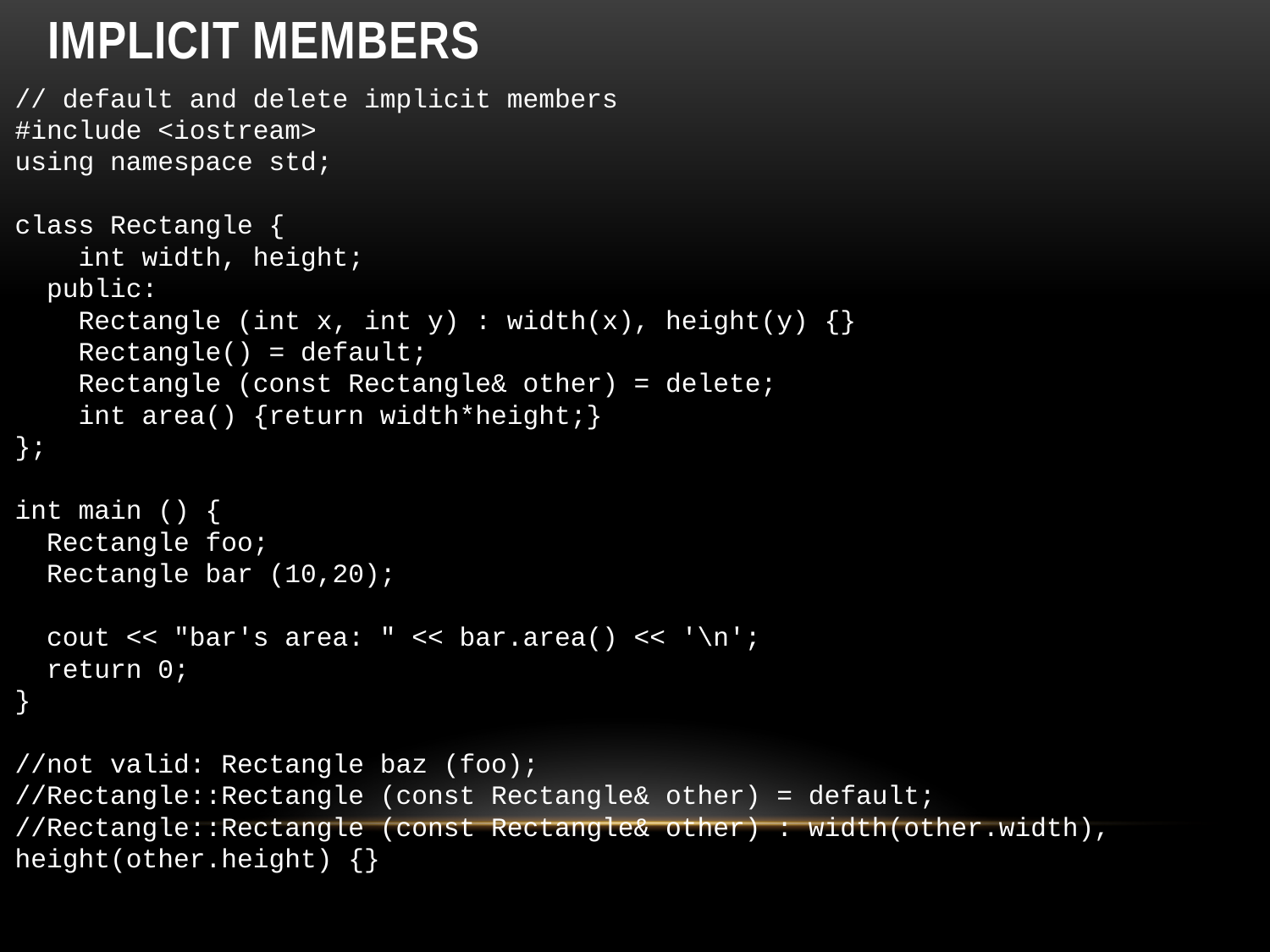

# Implicit members
// default and delete implicit members
#include <iostream>
using namespace std;

class Rectangle {
    int width, height;
  public:
    Rectangle (int x, int y) : width(x), height(y) {}
    Rectangle() = default;
    Rectangle (const Rectangle& other) = delete;
    int area() {return width*height;}
};

int main () {
  Rectangle foo;
  Rectangle bar (10,20);

  cout << "bar's area: " << bar.area() << '\n';
  return 0;
}

//not valid: Rectangle baz (foo);
//Rectangle::Rectangle (const Rectangle& other) = default;
//Rectangle::Rectangle (const Rectangle& other) : width(other.width), height(other.height) {}